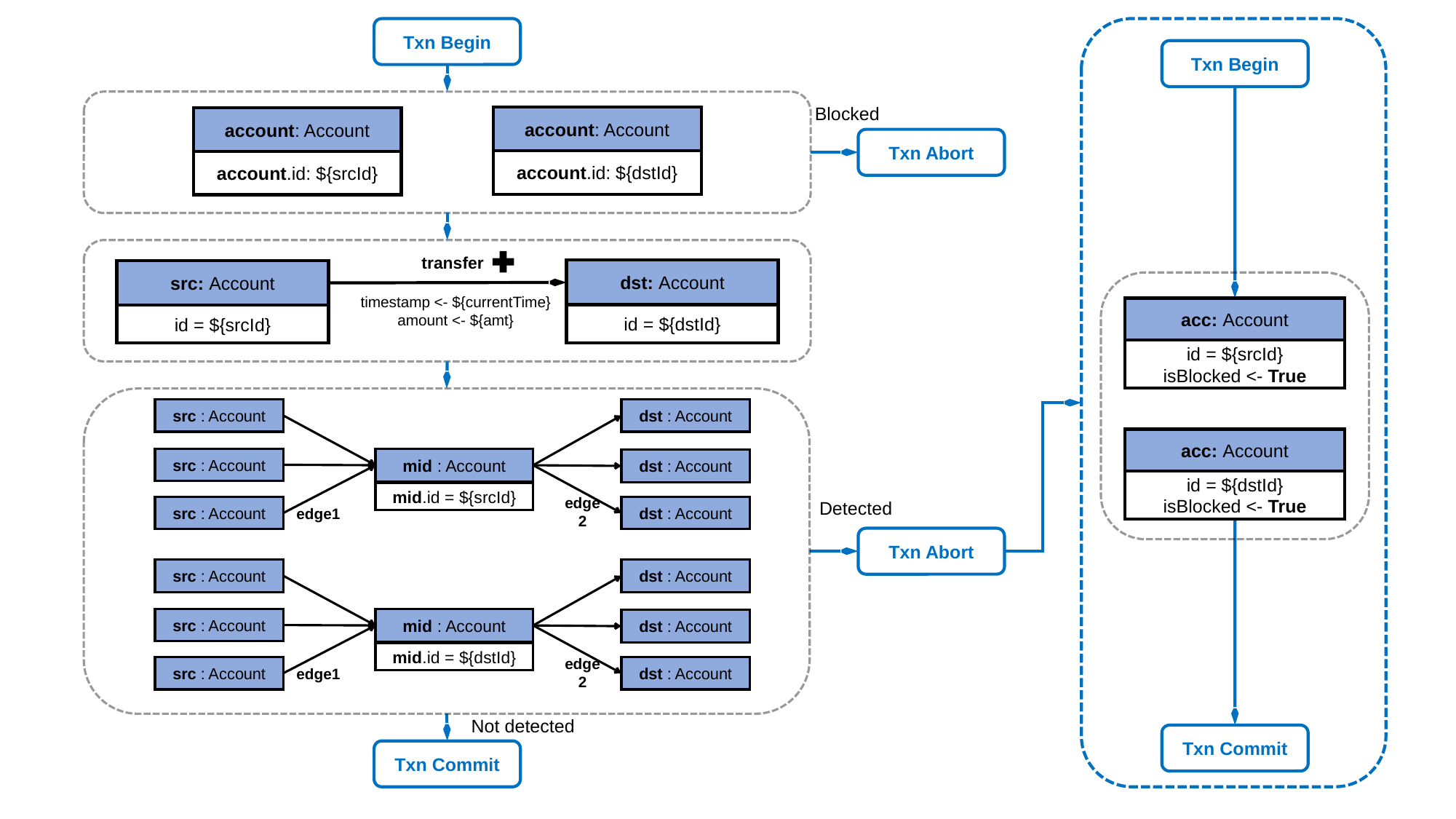

Txn Begin

Txn Begin

Blocked
account: Account
account.id: ${dstId}
account: Account
account.id: ${srcId}
Txn Abort

transfer

dst: Account
id = ${dstId}
src: Account
id = ${srcId}
timestamp <- ${currentTime}
amount <- ${amt}

acc: Account
id = ${srcId}
isBlocked <- True
acc: Account
id = ${dstId}
isBlocked <- True

src : Account
dst : Account
src : Account
mid : Account
mid.id = ${srcId}
dst : Account
edge2
src : Account
dst : Account
edge1
Detected
Txn Abort
src : Account
dst : Account
src : Account
mid : Account
mid.id = ${dstId}
dst : Account
edge2
src : Account
dst : Account
edge1
Not detected
Txn Commit
Txn Commit